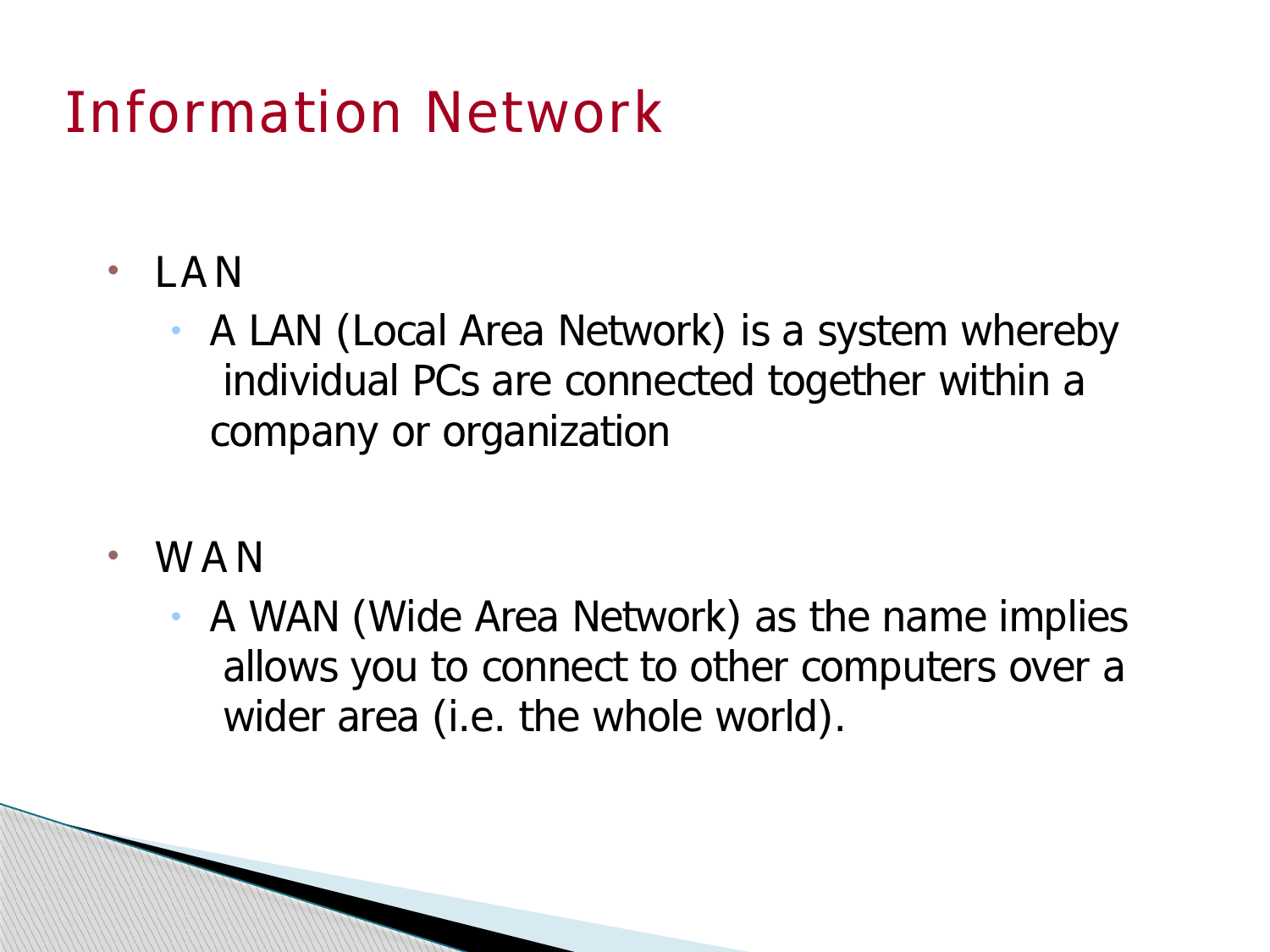

Information Network
LAN
A LAN (Local Area Network) is a system whereby  individual PCs are connected together within a  company or organization

WAN
A WAN (Wide Area Network) as the name implies  allows you to connect to other computers over a  wider area (i.e. the whole world).